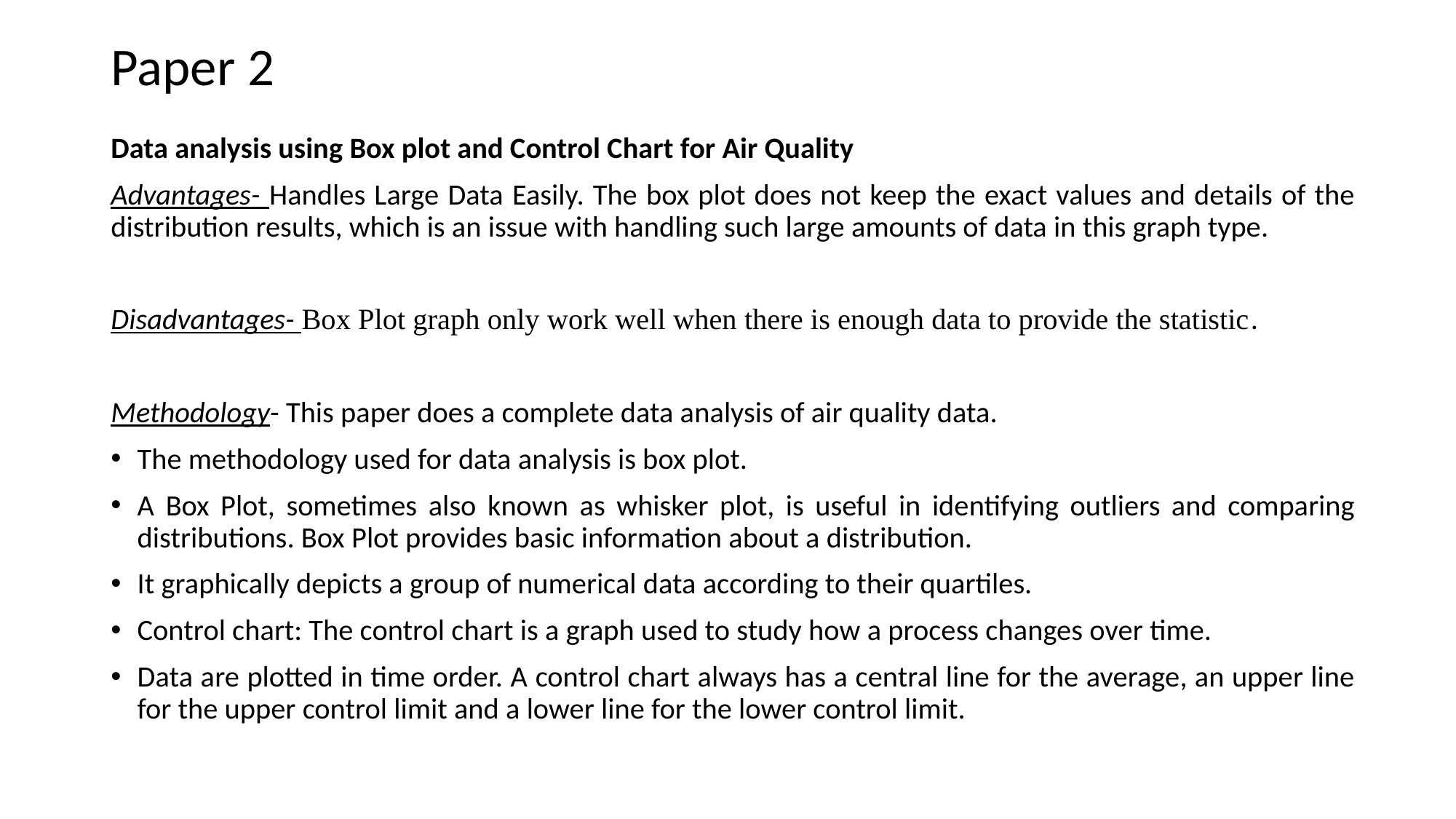

# Paper 2
Data analysis using Box plot and Control Chart for Air Quality
Advantages- Handles Large Data Easily. The box plot does not keep the exact values and details of the distribution results, which is an issue with handling such large amounts of data in this graph type.

Disadvantages- Box Plot graph only work well when there is enough data to provide the statistic.

Methodology- This paper does a complete data analysis of air quality data.
The methodology used for data analysis is box plot.
A Box Plot, sometimes also known as whisker plot, is useful in identifying outliers and comparing distributions. Box Plot provides basic information about a distribution.
It graphically depicts a group of numerical data according to their quartiles.
Control chart: The control chart is a graph used to study how a process changes over time.
Data are plotted in time order. A control chart always has a central line for the average, an upper line for the upper control limit and a lower line for the lower control limit.